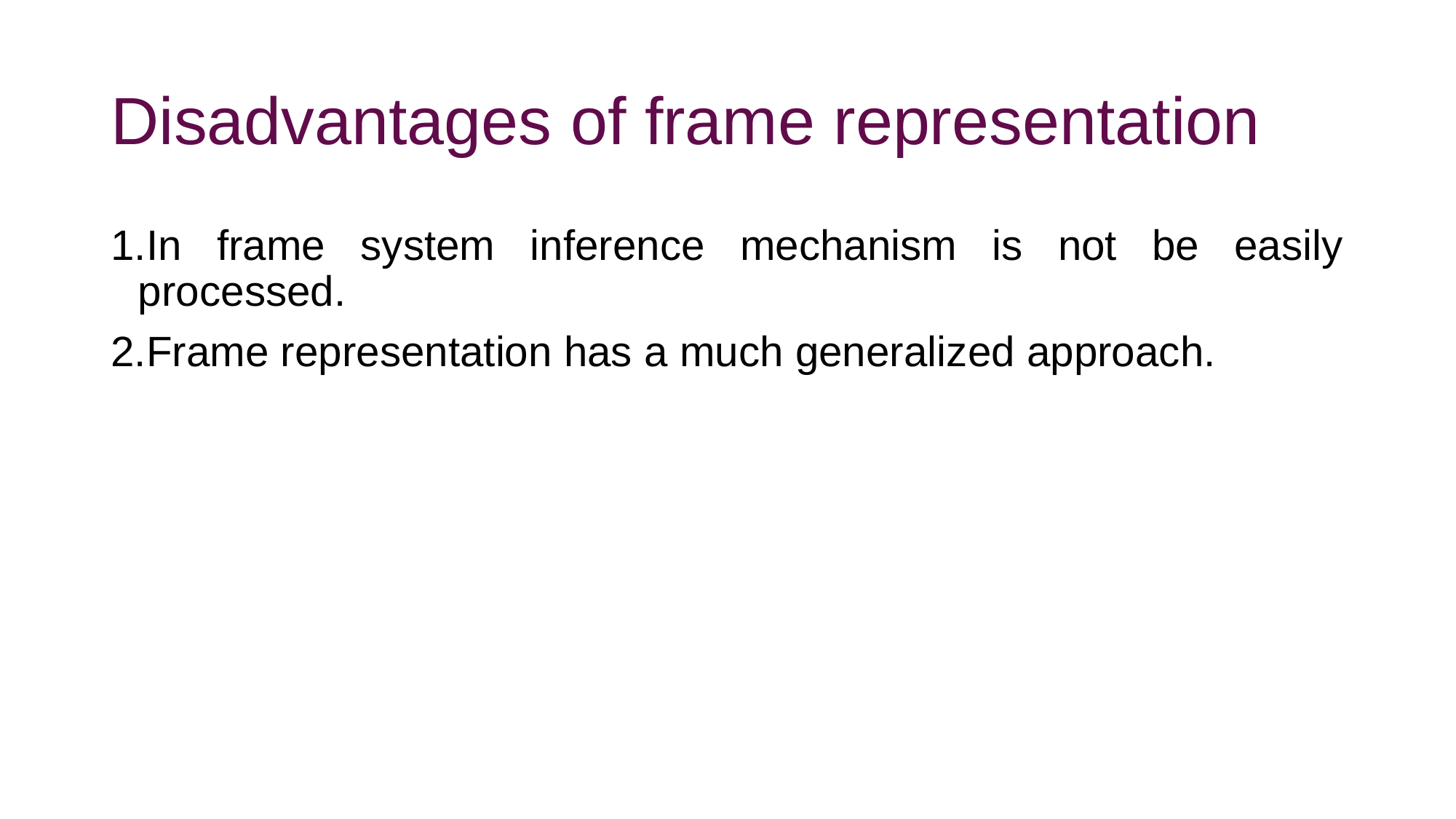

# Disadvantages of frame representation
In frame system inference mechanism is not be easily processed.
Frame representation has a much generalized approach.